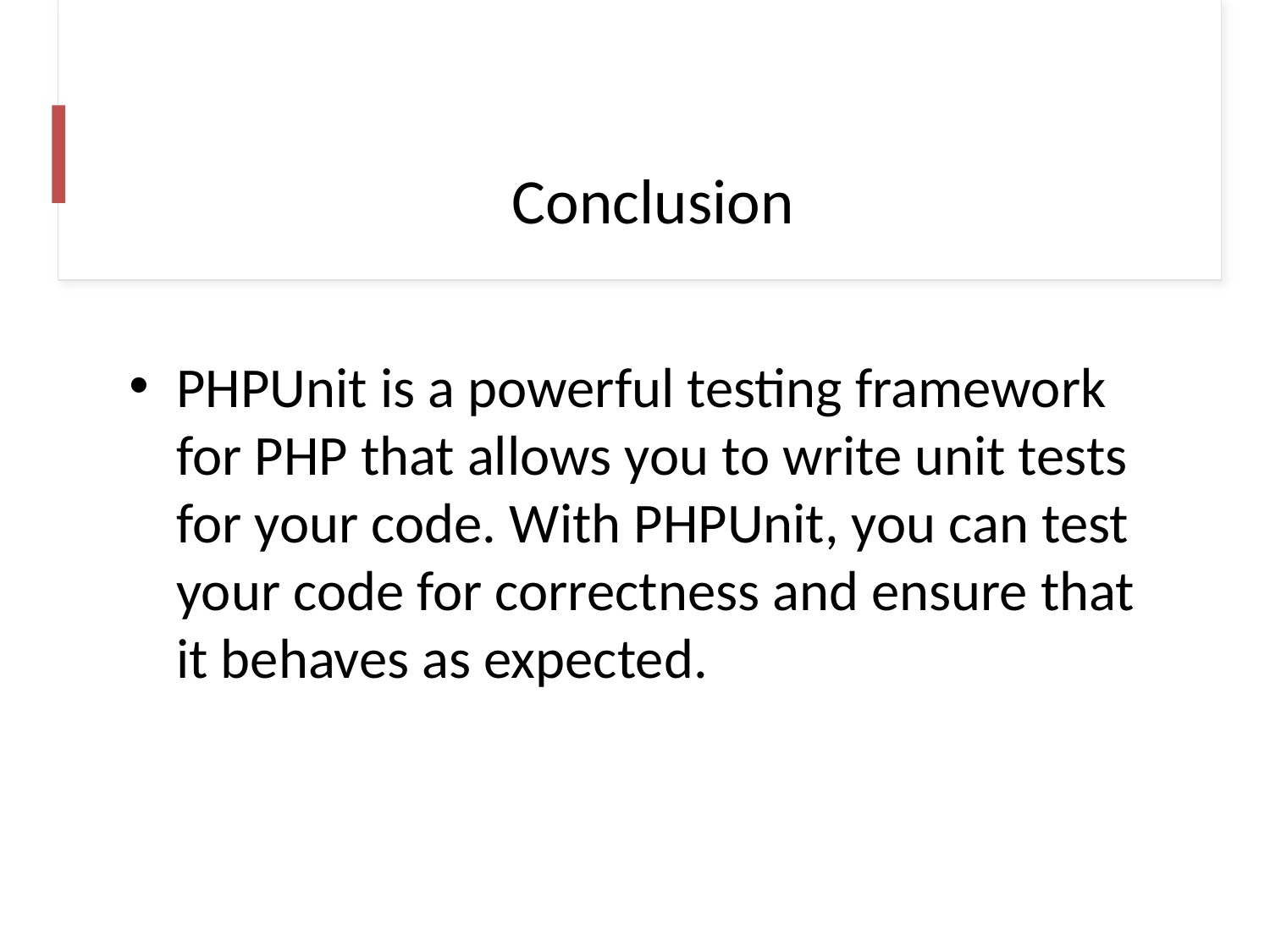

# Conclusion
PHPUnit is a powerful testing framework for PHP that allows you to write unit tests for your code. With PHPUnit, you can test your code for correctness and ensure that it behaves as expected.